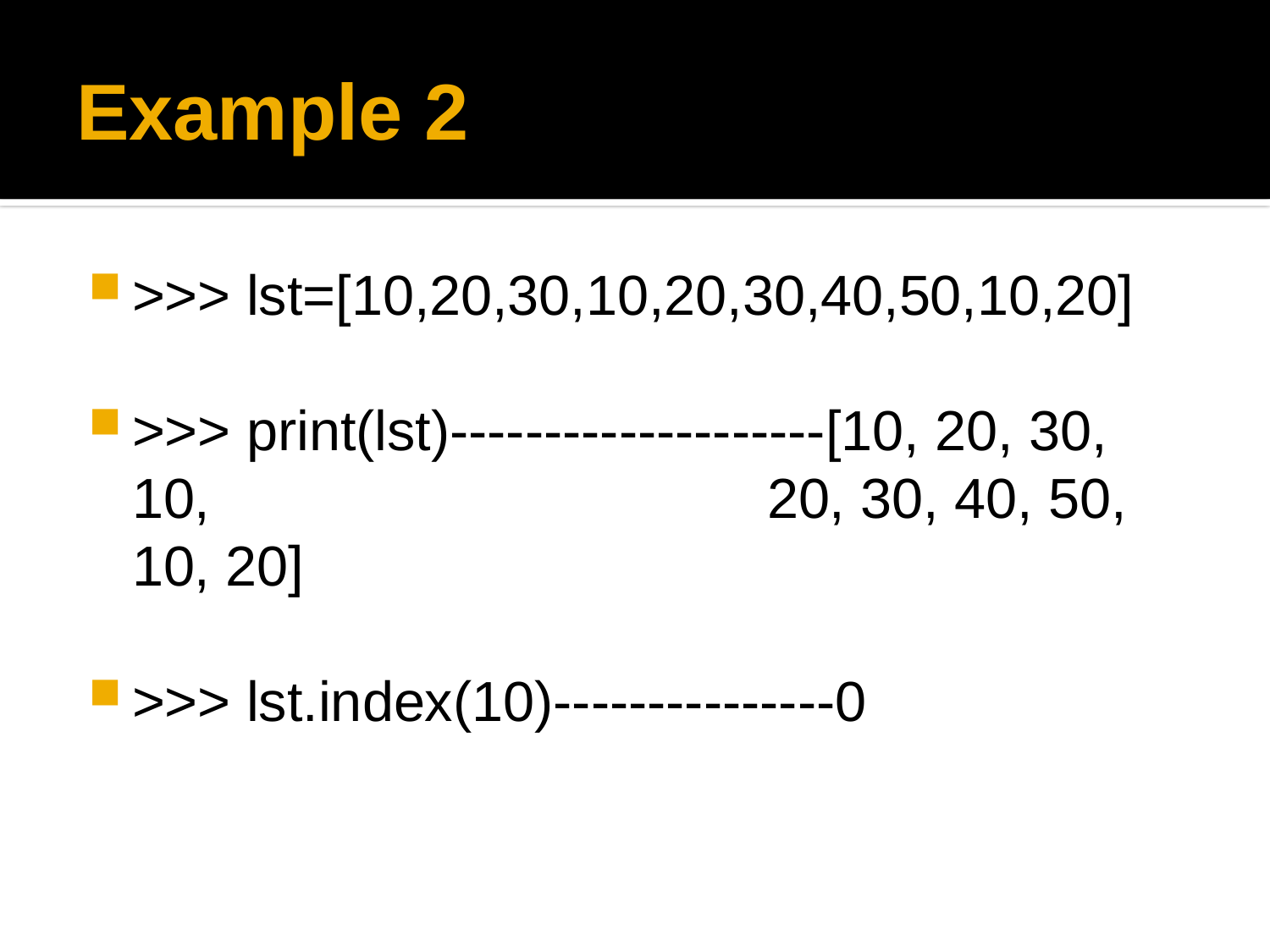

# Example 2
>>> lst=[10,20,30,10,20,30,40,50,10,20]

>>> print(lst)--------------------[10, 20, 30, 10, 					20, 30, 40, 50, 10, 20]

>>> lst.index(10)---------------0